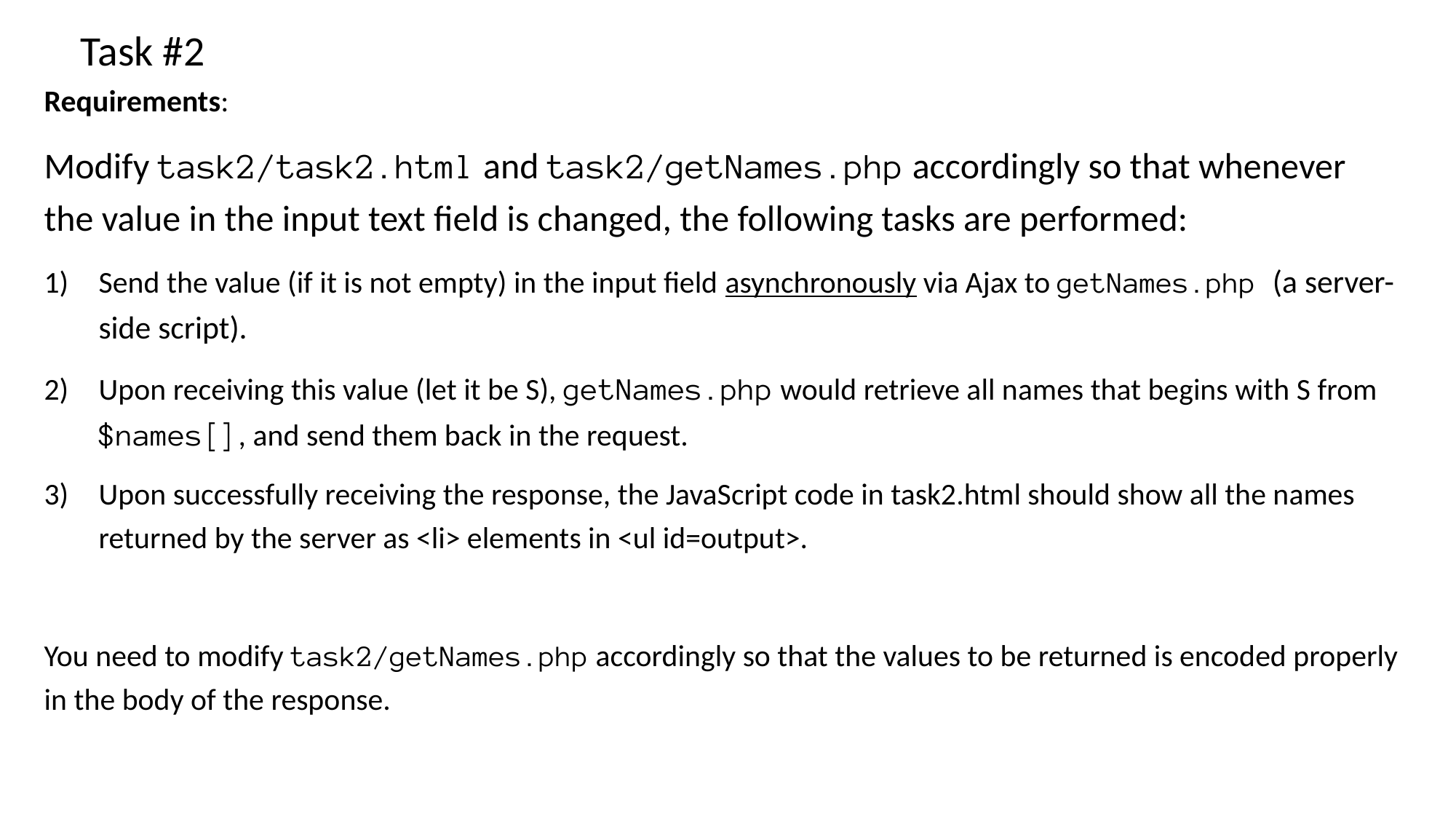

# Task #2
Requirements:
Modify task2/task2.html and task2/getNames.php accordingly so that whenever the value in the input text field is changed, the following tasks are performed:
Send the value (if it is not empty) in the input field asynchronously via Ajax to getNames.php (a server-side script).
Upon receiving this value (let it be S), getNames.php would retrieve all names that begins with S from $names[], and send them back in the request.
Upon successfully receiving the response, the JavaScript code in task2.html should show all the names returned by the server as <li> elements in <ul id=output>.

You need to modify task2/getNames.php accordingly so that the values to be returned is encoded properly in the body of the response.